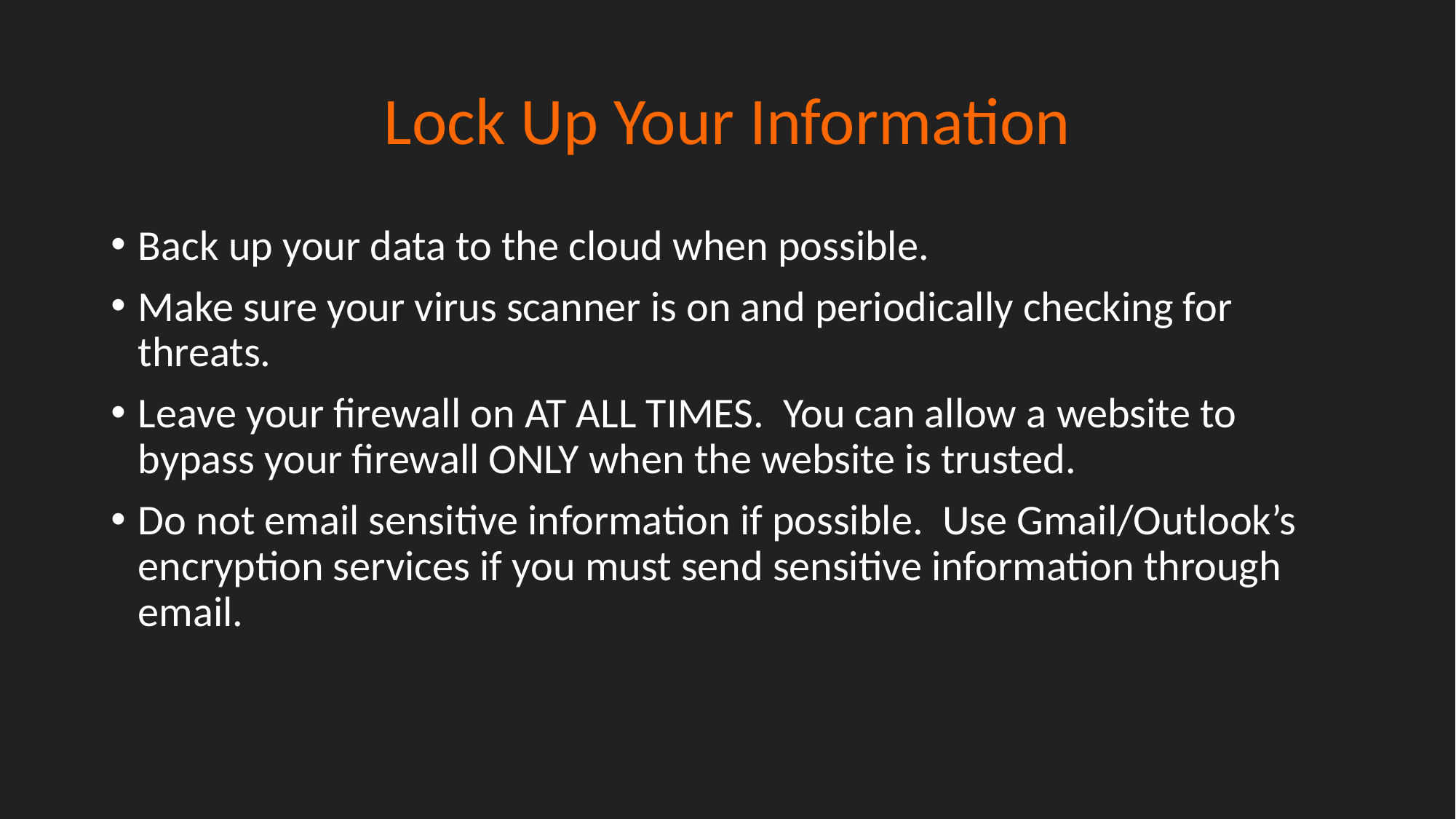

# Lock Up Your Information
Back up your data to the cloud when possible.
Make sure your virus scanner is on and periodically checking for threats.
Leave your firewall on AT ALL TIMES.  You can allow a website to bypass your firewall ONLY when the website is trusted.
Do not email sensitive information if possible.  Use Gmail/Outlook’s encryption services if you must send sensitive information through email.